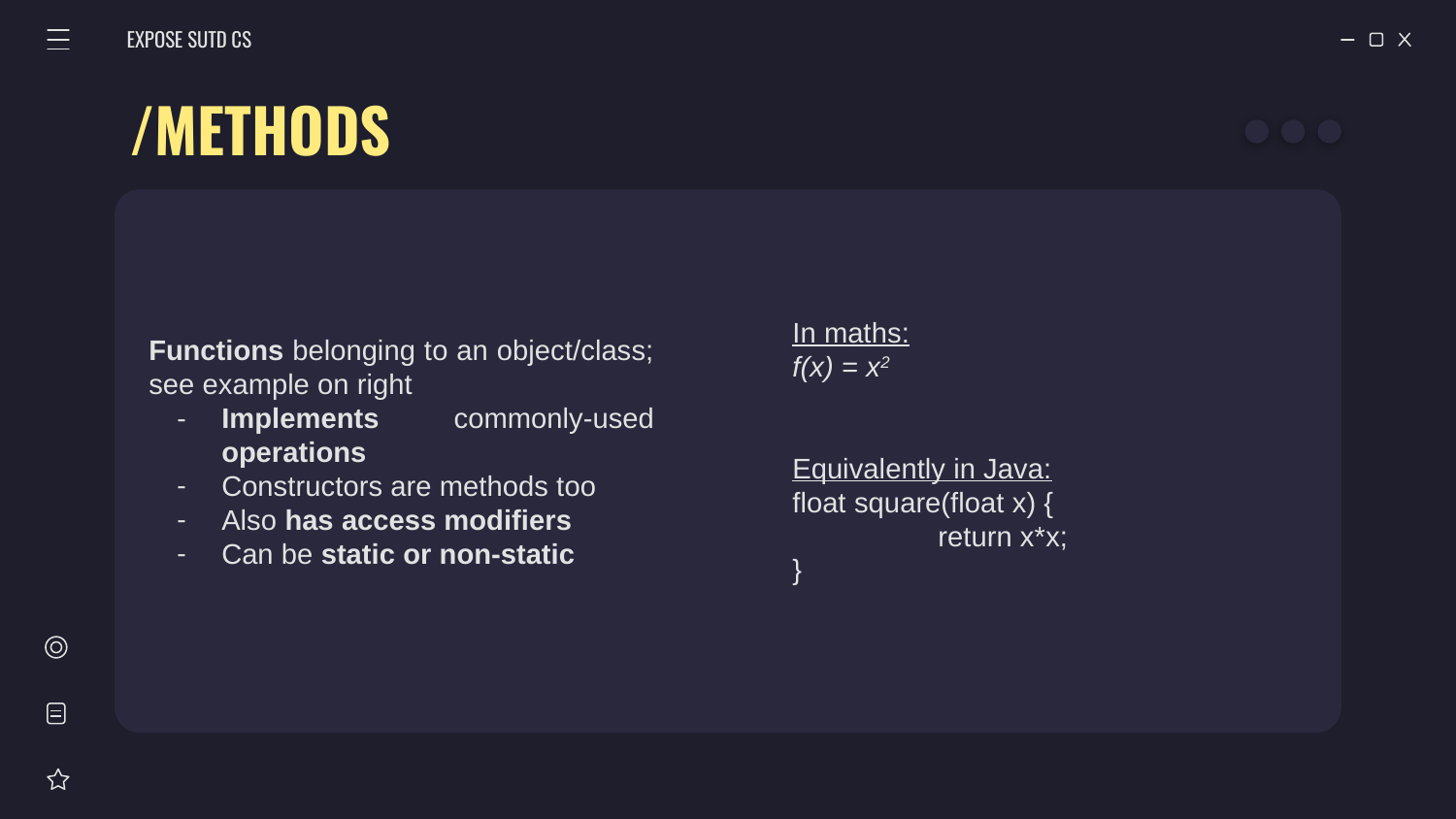

EXPOSE SUTD CS

# /METHODS

In maths:
f(x) = x2

Equivalently in Java:
float square(float x) {
	return x*x;
}
Functions belonging to an object/class; see example on right
Implements commonly-used operations
Constructors are methods too
Also has access modifiers
Can be static or non-static